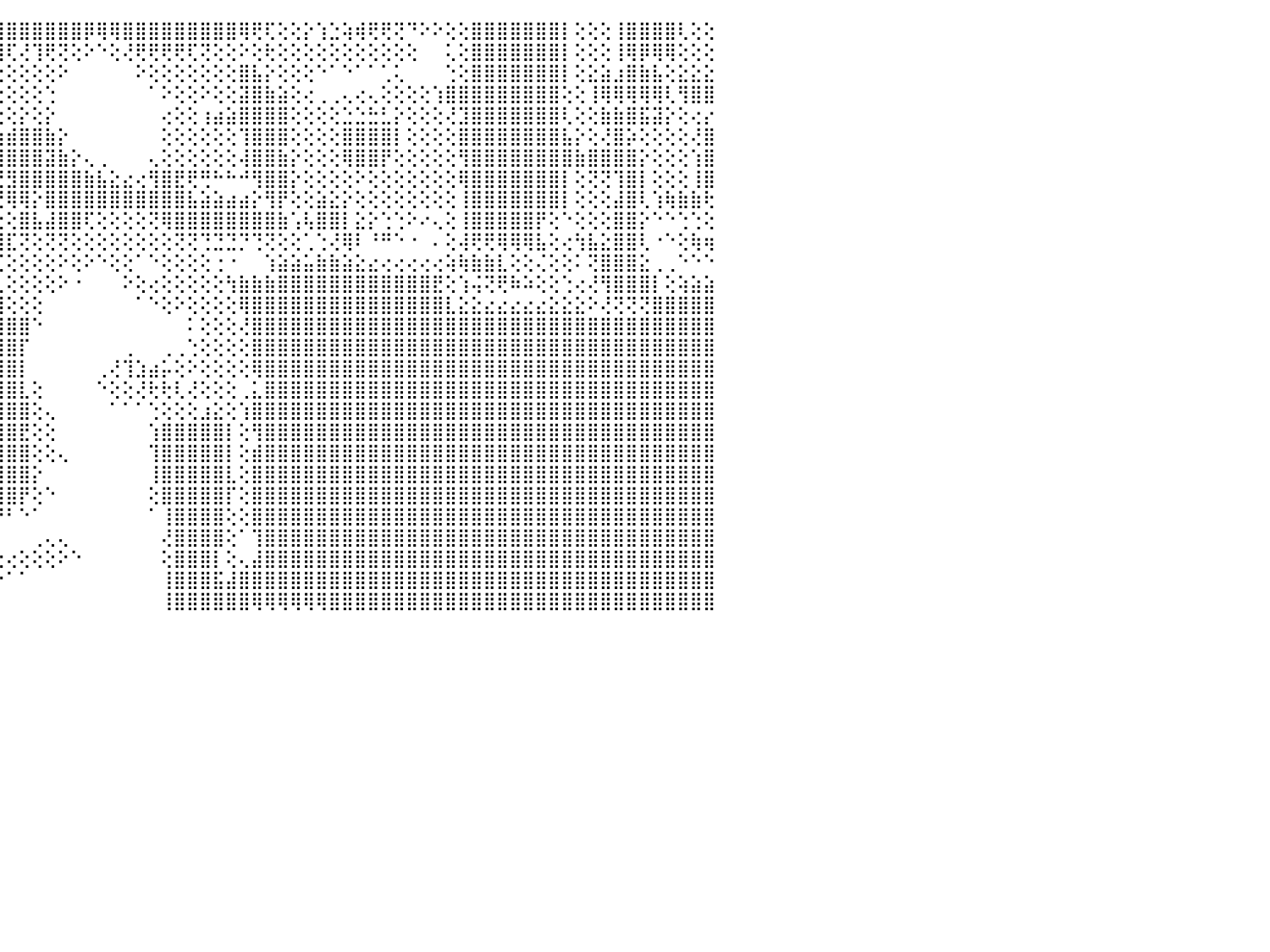

⢁⢑⢜⠝⢟⢿⢿⣿⣿⣿⣿⣿⣿⣿⢿⣿⣿⣿⣿⣿⣿⣿⣿⣿⣿⣿⣿⣿⣿⣿⣿⣿⣿⣿⣿⣿⣿⣿⣿⣿⣿⣿⣿⣿⣿⣿⣿⣿⣿⣿⣿⡿⢿⢿⣿⣿⣿⣿⣿⣿⣿⣿⣿⢿⢟⢏⢕⢕⡕⢱⣑⢵⢾⢟⢟⢝⠙⠕⠕⢕⢕⣿⣿⣿⣿⣿⣿⣿⡇⢕⢕⢕⢸⣿⣿⣿⣿⢇⢕⢕⠀
⢕⢕⢕⢕⢔⠁⠕⢕⢹⢝⣿⣿⣿⣿⣷⣿⣯⣽⣿⣿⣿⣿⣿⣿⣿⣿⣿⣿⣿⣿⣿⣿⣿⣿⣿⣿⣿⣿⣿⣿⣿⣿⣿⡿⢿⢏⢜⢹⢟⢝⢕⠕⠑⢕⢜⢟⢟⢟⢟⢏⢝⢕⢕⠕⢕⢗⢕⢕⢕⢕⢕⢕⢕⢕⢕⢕⢕⠀⠀⢅⢕⣿⣿⣿⣿⣿⣿⣿⡇⢕⢕⢕⢸⢿⡿⢿⢿⢕⢕⢕⠀
⢕⢕⢕⢕⢕⠀⠀⠀⠑⢕⢝⢿⣿⣿⣿⣿⣿⣿⣿⣿⣿⣿⣿⣿⣿⣿⣿⣿⣿⣿⣿⣿⣿⣿⣿⣿⣿⣿⣿⣿⣿⡏⢕⢕⢕⢕⢕⢕⢕⠕⠀⠀⠀⠀⠀⠕⢕⢕⢕⢕⢕⢕⢕⣿⣧⡕⢕⢕⢕⠑⠁⠑⠁⠁⢁⢅⠀⠀⠀⢑⢕⣿⣿⣿⣿⣿⣿⣿⡇⢕⣕⣵⣰⣿⣷⣧⢕⣕⣕⣕⠀
⢕⢕⢕⢵⢵⢴⢔⢄⢔⢕⢵⢿⣿⡿⢿⣿⣿⣿⣿⣿⣿⣿⣿⣿⣿⣿⣿⣿⣿⣿⢿⣯⡭⢟⢟⠝⣽⣿⣿⣿⣿⣇⢕⢕⢕⢕⢕⢕⢑⠀⠀⠀⠀⠀⠀⠀⠁⠕⢕⢕⠕⢕⢕⣽⣿⣷⣵⢕⢔⢀⢀⢄⢔⢄⢕⢕⢕⢕⢱⣿⣿⣿⣿⣿⣿⣿⣿⣿⢕⢕⢸⢿⢿⢿⢿⢿⢇⢻⣿⣿⠀
⡕⢕⢕⣱⡕⢕⢞⢟⢟⢝⢝⢏⢟⣟⣟⣟⣟⣟⣟⡟⢟⣿⣿⣿⣿⣿⣿⣿⣿⣷⣵⣕⢕⢕⢕⡗⢗⢕⢕⢹⣿⣿⣕⣑⣕⢕⡕⢕⡕⠀⠀⠀⠀⠀⠀⠀⠀⢔⢕⢕⢰⣴⣵⣿⣿⣿⣿⢕⢕⢕⢕⣑⣑⣓⣃⡕⢕⢕⢕⢜⣹⣿⣿⣿⣿⣿⣿⣿⢇⢕⢕⣷⣷⣿⣯⣽⡕⢕⢔⡔⠀
⣿⣷⣧⡿⢿⢿⢿⢿⢿⢷⢷⢷⠿⣿⣿⣿⢟⢟⢝⢕⢕⢕⢕⢕⢕⢕⢜⢝⢝⢕⢌⢟⢕⣵⣵⣵⣵⣵⣵⣾⣿⣿⣿⣿⣷⣾⣿⣿⣷⡕⠀⠀⠀⠀⠀⠀⠀⢕⢕⢕⢕⢕⢕⢹⣿⣿⣿⢕⢕⢕⢕⣿⣿⣿⣿⡇⢕⢕⢕⢕⣿⣿⣿⣿⣿⣿⣿⣿⣧⡕⢕⢜⣿⡵⢕⢕⢕⢕⢜⣿⠀
⣿⣿⡏⢕⠑⠑⠁⠁⢕⢕⣱⣷⣶⣿⣿⣿⡕⢕⢕⢕⢕⠕⠑⠁⠁⠑⠕⠕⠕⠑⠁⠕⢕⣘⣝⢟⢿⢿⣿⣿⣿⣿⣿⣿⣽⣿⣿⣿⣽⣷⡕⢄⢀⠀⠀⠀⢄⢕⢕⢕⢕⢕⢕⢼⣿⣿⣷⡕⢕⢕⢕⢿⣿⣿⡟⢕⢕⢕⢕⢕⢻⣿⣿⣿⣿⣿⣿⣿⣿⣷⣿⣿⣿⣿⡕⢕⢕⢕⢱⣿⠀
⢷⢗⢕⠀⠀⠀⠀⢀⢕⣰⣿⣿⣿⣿⣿⣿⢇⢕⢕⢕⢕⠀⠀⠀⠀⠀⠀⠀⠀⠀⠀⠁⠁⣿⣿⣿⣿⣿⣿⣿⣿⣟⡝⢝⢝⣻⣿⣿⣿⣿⣿⣷⣧⣕⣔⢔⢻⣿⣟⢟⢛⠓⠓⠚⢻⣿⣿⡕⢕⢕⢕⢕⠕⢕⢕⢕⢕⢕⢕⢕⢿⣿⣿⣿⣿⣿⣿⣿⡇⢕⢝⢝⢹⣿⡇⢕⢕⢕⢸⣿⠀
⣕⢕⢕⢔⢔⢕⢕⢕⣕⣟⣟⣿⣿⣿⣿⣿⡕⢕⢕⢕⢕⢄⠀⠀⠀⠀⠀⠀⠀⠀⠀⠀⢠⣕⣕⡝⢟⢟⢏⢕⢕⠕⠕⠕⢟⢿⢿⡕⣿⣿⣿⣿⣿⣿⣿⣿⣿⣿⣿⣧⣵⣵⣴⣴⡕⢻⡟⢕⢕⣵⣕⡕⢕⢕⢕⢕⢕⢕⢕⢕⢸⣿⣿⣿⣿⣿⣿⣿⡇⢕⢕⢕⣼⣿⢇⢱⢷⣷⣷⢗⠀
⣿⣿⣿⣿⣿⣿⣾⣿⣿⣿⣿⣿⣿⣿⣿⣿⡕⢕⢕⢕⢕⢸⢄⠀⠀⠀⠀⠀⠀⠀⠀⠀⣼⣿⣿⣿⣿⣷⣷⣥⣅⣀⣀⡀⢕⢕⣿⣧⣼⣿⣿⢏⢕⢕⢕⢕⢝⢿⣿⣿⣿⣿⣿⣿⣿⣿⣷⢡⢧⣿⣿⡇⣕⡕⢑⢑⠕⠔⢄⢕⢸⣿⣿⣿⣿⣿⡟⢕⠑⢕⢕⢕⣿⣿⡕⠑⠑⢑⢑⢕⠀
⣿⣿⣿⣿⣿⣿⣿⣿⣿⣿⣿⣿⣿⣿⣿⣿⢇⢕⢕⢕⢕⢕⢣⣵⣄⠀⠀⠀⠀⠀⠀⠀⣿⣿⣿⣿⣿⣿⣿⣿⣿⣿⣿⣿⣿⣏⢝⢕⢝⢝⢕⢕⢕⢕⢕⢕⢕⢕⢝⢝⢙⣙⣙⡙⢙⢝⢕⢕⢁⢑⢜⢿⠇⠘⠛⠑⠐⠀⠄⢕⢼⢟⢟⢿⢿⢿⣧⢕⢔⢳⣧⣕⣿⣿⢇⠐⠑⢕⢷⢶⠀
⡿⢿⣻⣟⣟⣿⣿⣿⣿⣿⣿⢿⢿⢿⢟⢕⢕⢕⢕⢕⢕⢕⢕⢟⣿⣷⡷⠇⠁⠀⠀⠀⠸⢿⣿⣿⣿⣿⣿⣿⣿⣿⣿⣿⢏⢕⢕⢕⢕⠕⢕⠕⠑⢕⢕⠁⠑⢕⢕⢕⢕⢐⠐⠀⠀⢱⣵⣵⣥⣷⣷⣵⣕⣔⢔⢔⢔⢔⢔⢵⢷⣷⣷⣇⢕⢕⢌⢕⢕⠅⢝⣿⣿⣿⣕⢀⢀⠑⠑⠑⠀
⣿⣧⢕⢕⢕⢕⢕⢄⢕⢕⢕⢕⢕⢕⢕⢕⢕⢕⢕⢕⢕⢕⢄⠁⢜⢏⢄⢔⢔⢔⢔⢕⢔⢕⢜⢝⢿⣿⣿⣿⣿⣿⣿⣿⣇⢕⢕⢕⢕⠕⠐⠀⠀⠀⠕⢕⢔⢕⢕⢕⢕⢕⢳⣷⣷⣷⣿⣿⣿⣿⣿⣿⣿⣿⣿⣿⣿⣿⣟⢕⢱⢬⢝⢟⠷⠵⢕⢕⢑⢔⢜⢻⣿⣿⣿⡇⢕⢵⣵⣵⠀
⣿⣿⡇⢱⣶⣷⣷⣷⣷⢕⠁⠑⠁⠁⠁⠁⢕⢕⢕⢕⢕⢕⢕⢔⢕⢕⢕⢕⢕⠕⠕⠕⠕⠑⠐⠑⢕⢜⢻⣿⣿⣿⣿⣿⣿⢕⢕⢕⠀⠀⠀⠀⠀⠀⠀⠁⠑⢕⠕⢕⢕⢕⢕⢿⣿⣿⣿⣿⣿⣿⣿⣿⣿⣿⣿⣿⣿⣿⣿⣇⣕⣕⣔⣔⣔⣔⣔⣕⣕⣕⠕⢜⢝⢝⢝⣿⣿⣿⣿⣿⠀
⢝⠝⠕⠕⢝⠝⠝⠑⠁⠁⠀⠀⠀⠀⠀⠀⠑⢕⢕⠁⠁⠁⠑⠑⠑⠑⠑⠕⠕⠀⠀⠀⠀⠀⠀⠀⠀⠑⠕⢜⢿⣿⣿⣿⣿⣿⣿⠑⠀⠀⠀⠀⠀⠀⠀⠀⠀⠀⠀⠅⢕⢕⢕⢜⣿⣿⣿⣿⣿⣿⣿⣿⣿⣿⣿⣿⣿⣿⣿⣿⣿⣿⣿⣿⣿⣿⣿⣿⣿⣿⣿⣿⣿⣿⣿⣿⣿⣿⣿⣿⠀
⣕⡄⠀⢔⣔⣔⣔⣴⣴⣴⣴⣴⣵⣵⣵⣴⡷⢇⠑⢕⠀⠀⠀⠀⠀⠀⠀⠀⠀⠀⠀⠀⠀⠀⠀⠀⠀⠀⠀⠁⠜⢿⣿⣿⣿⣿⡏⠀⠀⠀⠀⠀⠀⠀⢀⠀⠀⢀⢀⢑⢕⢕⢕⢕⣿⣿⣿⣿⣿⣿⣿⣿⣿⣿⣿⣿⣿⣿⣿⣿⣿⣿⣿⣿⣿⣿⣿⣿⣿⣿⣿⣿⣿⣿⣿⣿⣿⣿⣿⣿⠀
⣿⣿⡕⢸⢿⣿⣿⣿⣟⣽⣿⣿⣿⣿⢟⢏⢅⠁⠀⠀⠀⠀⠀⠀⠀⠀⠀⠀⠀⠀⠀⠀⠀⠀⠀⠀⠀⠀⠀⠀⠀⢸⣿⣿⣿⣿⡇⠀⠀⠀⠀⠀⢀⢜⢹⣱⣴⡥⢕⠕⢕⢕⢕⢕⢿⣿⣿⣿⣿⣿⣿⣿⣿⣿⣿⣿⣿⣿⣿⣿⣿⣿⣿⣿⣿⣿⣿⣿⣿⣿⣿⣿⣿⣿⣿⣿⣿⣿⣿⣿⠀
⣿⡿⢿⢕⢸⢿⢿⢟⢏⠝⢿⡟⢏⠕⠑⠀⠀⠀⠀⠀⠀⠀⠀⠀⠀⠀⠀⠀⠀⠀⠀⠀⠀⠀⠀⠀⠀⠀⠀⠀⠀⠀⠹⣿⣿⣿⣇⢕⠀⠀⠀⠀⠑⢕⢕⢜⢗⢗⢇⢜⢕⢕⢕⢀⣅⣿⣿⣿⣿⣿⣿⣿⣿⣿⣿⣿⣿⣿⣿⣿⣿⣿⣿⣿⣿⣿⣿⣿⣿⣿⣿⣿⣿⣿⣿⣿⣿⣿⣿⣿⠀
⢏⢕⢕⢕⢕⠑⠀⠁⠑⠐⠐⠑⠀⠀⠀⠀⠀⠀⠀⠀⠀⠀⠀⠀⠀⠀⠀⠀⠀⠀⠀⠀⠀⠀⠀⠀⠀⠀⠀⠀⠀⠀⠀⣿⣿⣿⣿⢕⢄⠀⠀⠀⠀⠁⠁⠁⢑⢕⢕⢕⣰⣕⢕⢱⣿⣿⣿⣿⣿⣿⣿⣿⣿⣿⣿⣿⣿⣿⣿⣿⣿⣿⣿⣿⣿⣿⣿⣿⣿⣿⣿⣿⣿⣿⣿⣿⣿⣿⣿⣿⠀
⣕⢕⢕⠕⠁⢀⠀⠀⠀⠀⠀⠀⠀⠀⠀⠀⠀⠀⠀⠀⠀⠀⠀⠀⠀⠀⠀⠀⠀⠀⠀⠀⠀⠀⠀⠀⠀⠀⠀⠀⠀⠀⠕⣿⣿⣿⣟⢕⢕⠀⠀⠀⠀⠀⠀⠀⢱⣿⣿⣿⣿⣿⡇⢕⢻⣿⣿⣿⣿⣿⣿⣿⣿⣿⣿⣿⣿⣿⣿⣿⣿⣿⣿⣿⣿⣿⣿⣿⣿⣿⣿⣿⣿⣿⣿⣿⣿⣿⣿⣿⠀
⣿⣧⢄⢀⢀⠕⠀⠀⠀⠀⠀⠀⠀⠀⠀⠀⠀⠀⠀⠀⠀⠀⠀⠀⠀⠀⠀⠀⠀⠀⠀⠀⠀⠀⠀⠀⠀⠀⠀⠀⠀⠀⠀⢻⣿⣿⣿⢕⢕⢄⠀⠀⠀⠀⠀⠀⢹⣿⣿⣿⣿⣿⡇⢕⣾⣿⣿⣿⣿⣿⣿⣿⣿⣿⣿⣿⣿⣿⣿⣿⣿⣿⣿⣿⣿⣿⣿⣿⣿⣿⣿⣿⣿⣿⣿⣿⣿⣿⣿⣿⠀
⣿⣿⣷⡔⢕⠀⠀⠀⠀⠀⠀⠀⠀⠀⠀⠀⠀⠀⠀⠀⠀⠀⠀⠀⠀⠀⠀⠀⠀⠀⠀⠀⠀⠀⠀⠀⠀⠀⠀⠀⠀⠀⠀⢸⣿⣿⣿⡕⠀⠀⠀⠀⠀⠀⠀⠀⢸⣿⣿⣿⣿⣿⣇⢕⣿⣿⣿⣿⣿⣿⣿⣿⣿⣿⣿⣿⣿⣿⣿⣿⣿⣿⣿⣿⣿⣿⣿⣿⣿⣿⣿⣿⣿⣿⣿⣿⣿⣿⣿⣿⠀
⣿⣿⣿⣿⡧⠄⠀⠀⠀⠀⠀⠀⠀⠀⢀⡄⠀⠀⠀⠀⠀⠀⠀⠀⠀⠀⠀⠀⠀⠀⠀⠀⠀⠀⠀⠀⠀⠀⠀⠀⠀⠀⠀⢕⣿⣿⡟⢕⠑⠀⠀⠀⠀⠀⠀⠀⢕⣿⣿⣿⣿⣿⡏⢕⣿⣿⣿⣿⣿⣿⣿⣿⣿⣿⣿⣿⣿⣿⣿⣿⣿⣿⣿⣿⣿⣿⣿⣿⣿⣿⣿⣿⣿⣿⣿⣿⣿⣿⣿⣿⠀
⣿⢟⢏⢕⠀⠑⠑⠐⠀⠀⠀⠀⠀⠀⢝⠁⠀⠀⠀⠀⠀⠀⠀⠀⠀⠀⠀⠀⠀⠀⠀⠀⠀⠀⠀⠀⠀⠀⠀⠀⠀⠀⠀⠕⠟⠃⠑⠁⠀⠀⠀⠀⠀⠀⠀⠀⠁⢸⣿⣿⣿⣿⢕⢕⣿⣿⣿⣿⣿⣿⣿⣿⣿⣿⣿⣿⣿⣿⣿⣿⣿⣿⣿⣿⣿⣿⣿⣿⣿⣿⣿⣿⣿⣿⣿⣿⣿⣿⣿⣿⠀
⣱⡞⠑⠀⠀⠀⠀⢀⢀⢀⢀⢀⢀⢄⢁⠀⠀⠀⠀⠀⠀⠀⠀⠀⠀⠀⠀⠀⠀⠀⠀⠀⠀⠀⠀⠀⠀⠀⠀⠀⠀⠀⠀⠀⠀⠀⠀⢀⢄⢄⠀⠀⠀⠀⠀⠀⠀⢜⣿⣿⣿⣿⢕⠁⢹⣿⣿⣿⣿⣿⣿⣿⣿⣿⣿⣿⣿⣿⣿⣿⣿⣿⣿⣿⣿⣿⣿⣿⣿⣿⣿⣿⣿⣿⣿⣿⣿⣿⣿⣿⠀
⠋⠀⠀⠀⢄⢕⢕⢕⢕⢕⢕⢕⢕⢕⠁⠀⠀⠀⠀⠀⠀⠀⠀⠀⠀⠀⢀⣄⣠⡄⠀⠀⠀⠀⠀⠀⠀⠀⠀⢀⢀⢀⢄⢄⢔⢔⢕⢕⢕⠕⠑⠀⠀⠀⠀⠀⠀⢕⣿⣿⣿⡇⢕⢄⣼⣿⣿⣿⣿⣿⣿⣿⣿⣿⣿⣿⣿⣿⣿⣿⣿⣿⣿⣿⣿⣿⣿⣿⣿⣿⣿⣿⣿⣿⣿⣿⣿⣿⣿⣿⠀
⠀⠀⠀⠀⢕⢕⠑⠑⠁⠁⠑⠑⠑⠁⠀⠀⠀⠀⠀⠀⠀⠀⠀⢀⣤⣾⣿⣿⣿⣿⠀⢀⢀⢄⢄⢔⢔⢕⢕⢕⢕⠕⠕⠕⠕⠁⠁⠀⠀⠀⠀⠀⠀⠀⠀⠀⠀⢸⣿⣿⣿⣯⣼⣿⣿⣿⣿⣿⣿⣿⣿⣿⣿⣿⣿⣿⣿⣿⣿⣿⣿⣿⣿⣿⣿⣿⣿⣿⣿⣿⣿⣿⣿⣿⣿⣿⣿⣿⣿⣿⠀
⢄⢄⠀⠀⢑⠀⠀⠀⠀⠀⠀⠀⠀⠀⠀⠀⠀⠀⠀⠀⠀⠀⠀⣼⣿⣿⣿⣿⣿⣿⢕⢕⢕⢕⠕⠑⠑⠁⠁⠁⠀⠀⠀⠀⠀⠀⠀⠀⠀⠀⠀⠀⠀⠀⠀⠀⠀⢸⣿⣿⣿⣿⣿⣿⢿⢿⢿⢿⢿⢿⣿⣿⣿⣿⣿⣿⣿⣿⣿⣿⣿⣿⣿⣿⣿⣿⣿⣿⣿⣿⣿⣿⣿⣿⣿⣿⣿⣿⣿⣿⠀
⠀⠀⠀⠀⠀⠀⠀⠀⠀⠀⠀⠀⠀⠀⠀⠀⠀⠀⠀⠀⠀⠀⠀⠀⠀⠀⠀⠀⠀⠀⠀⠀⠀⠀⠀⠀⠀⠀⠀⠀⠀⠀⠀⠀⠀⠀⠀⠀⠀⠀⠀⠀⠀⠀⠀⠀⠀⠀⠀⠀⠀⠀⠀⠀⠀⠀⠀⠀⠀⠀⠀⠀⠀⠀⠀⠀⠀⠀⠀⠀⠀⠀⠀⠀⠀⠀⠀⠀⠀⠀⠀⠀⠀⠀⠀⠀⠀⠀⠀⠀⠀